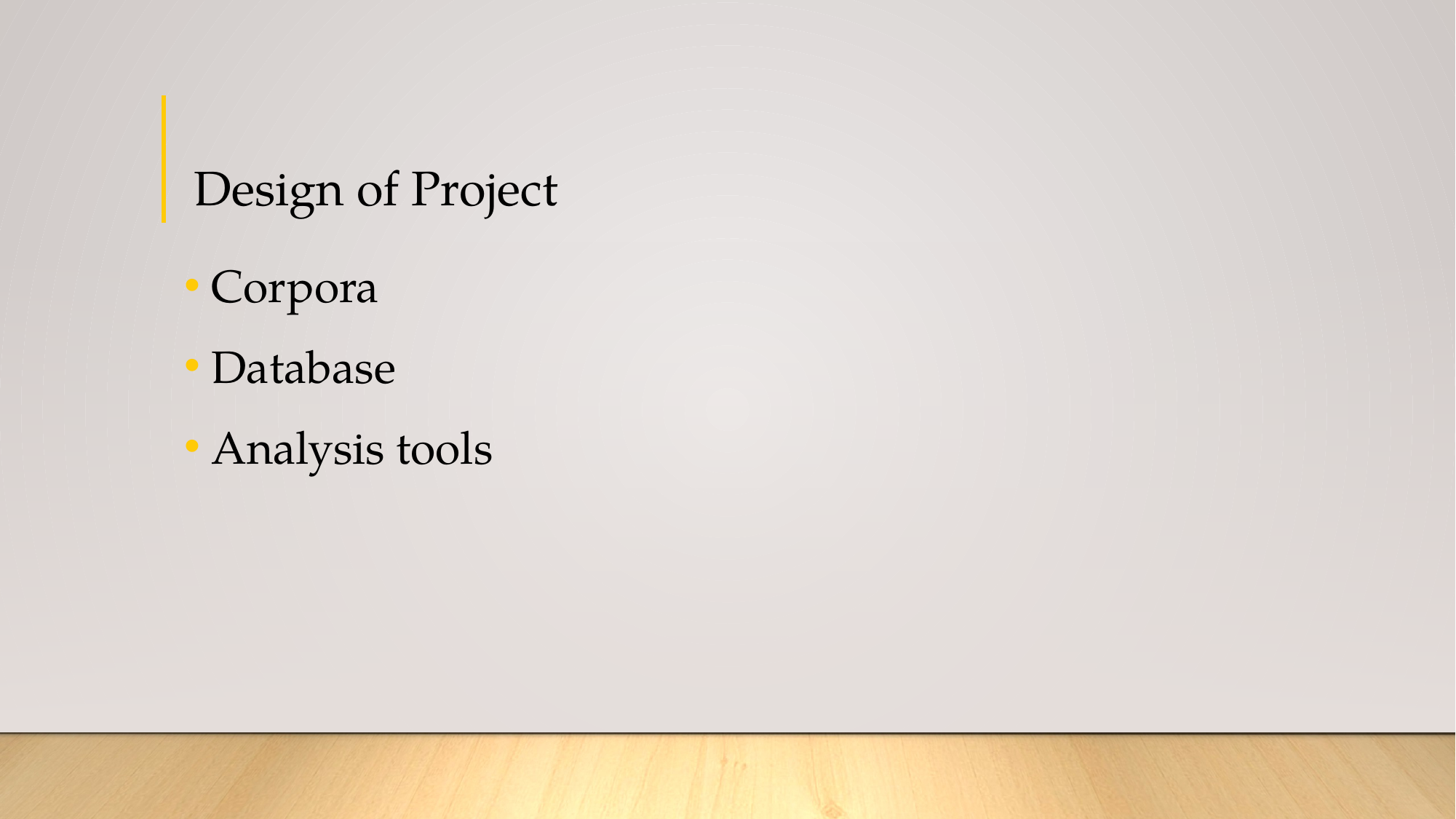

# Design of Project
Corpora
Database
Analysis tools